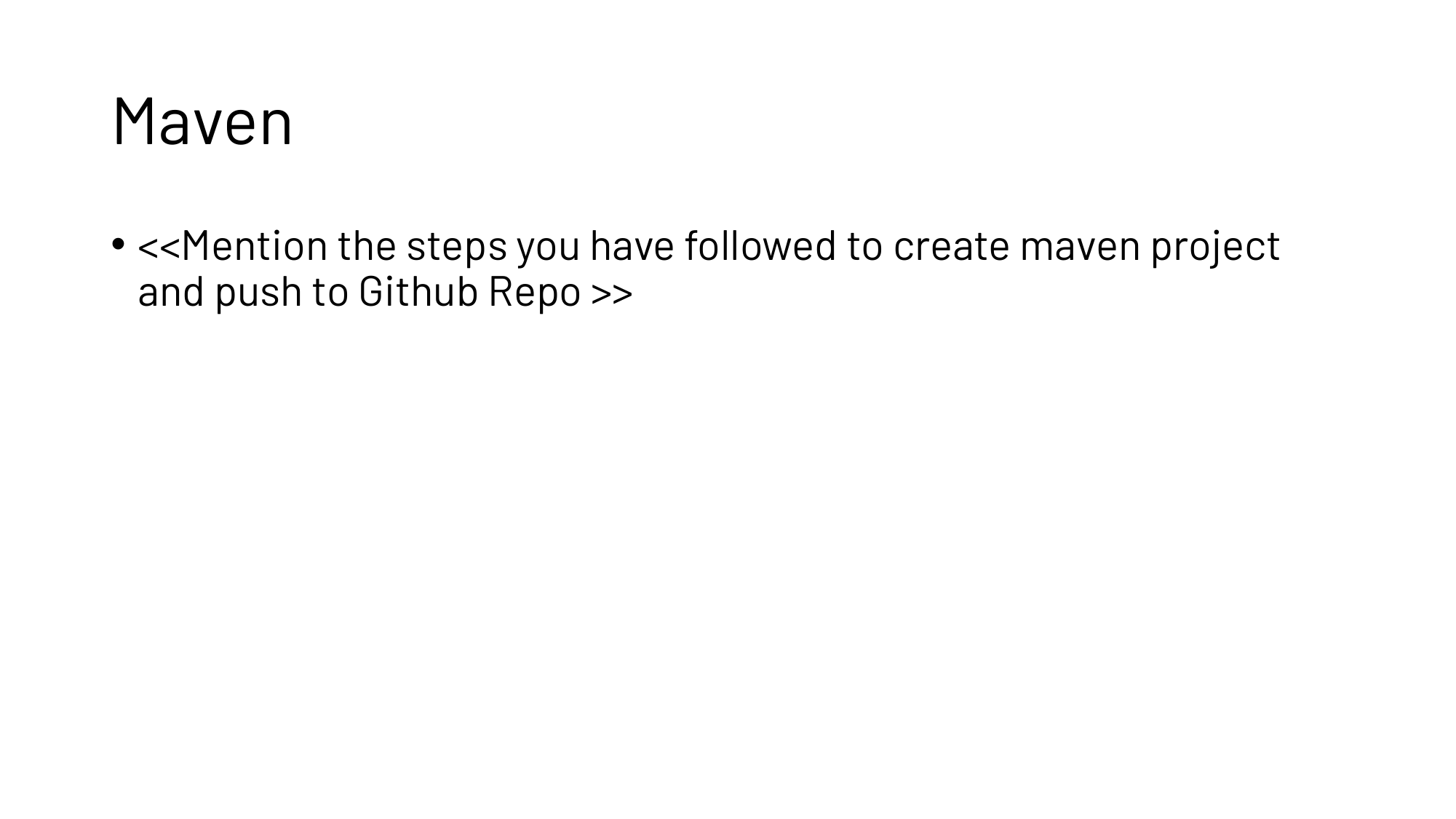

# Maven
<<Mention the steps you have followed to create maven project and push to Github Repo >>